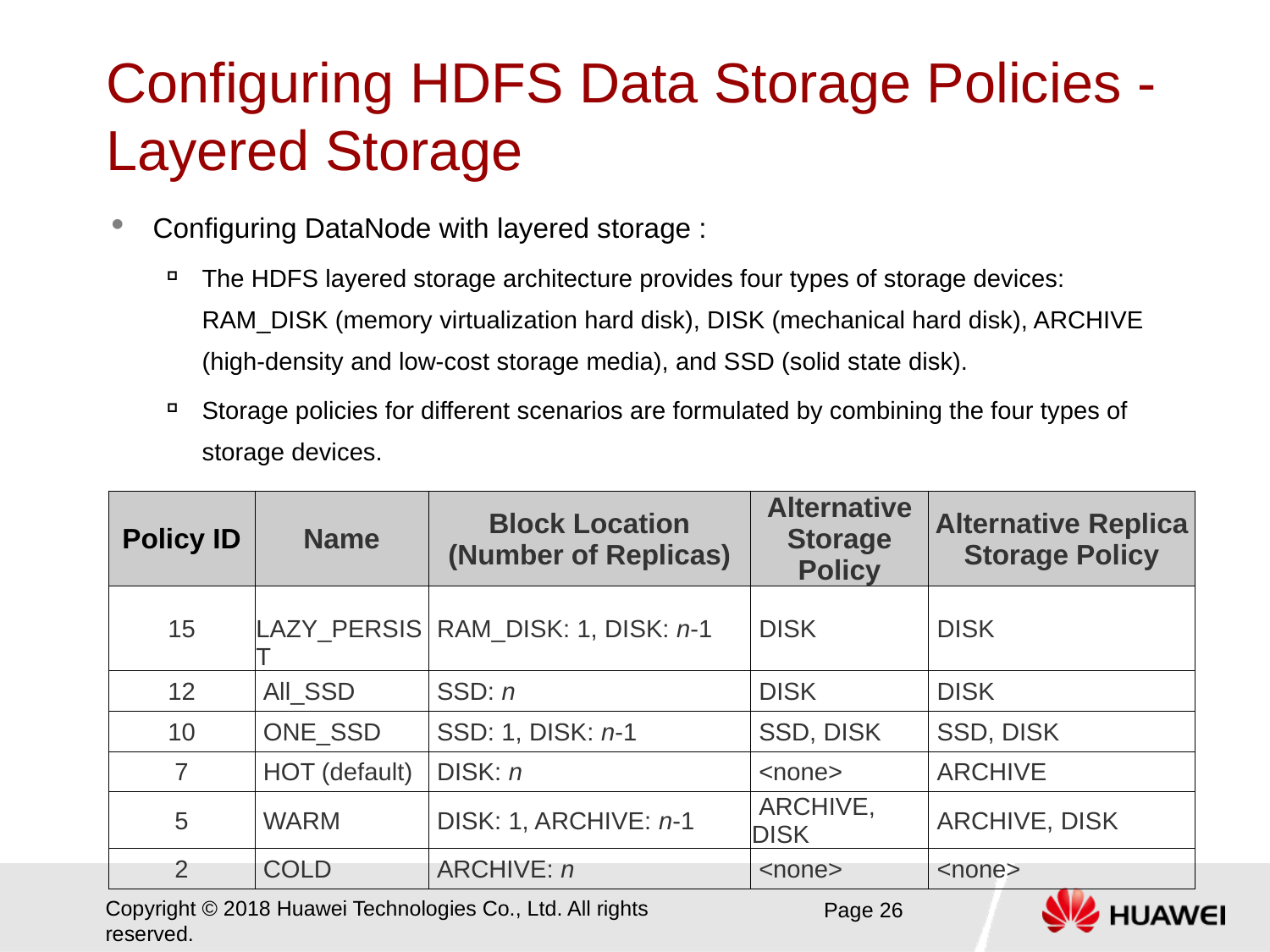

# Configuring HDFS Data Storage Policies - Layered Storage
Configuring DataNode with layered storage :
The HDFS layered storage architecture provides four types of storage devices: RAM_DISK (memory virtualization hard disk), DISK (mechanical hard disk), ARCHIVE (high-density and low-cost storage media), and SSD (solid state disk).
Storage policies for different scenarios are formulated by combining the four types of storage devices.

| Policy ID | Name | Block Location (Number of Replicas) | Alternative Storage Policy | Alternative Replica Storage Policy |
| --- | --- | --- | --- | --- |
| 15 | LAZY\_PERSIST | RAM\_DISK: 1, DISK: n-1 | DISK | DISK |
| 12 | All\_SSD | SSD: n | DISK | DISK |
| 10 | ONE\_SSD | SSD: 1, DISK: n-1 | SSD, DISK | SSD, DISK |
| 7 | HOT (default) | DISK: n | <none> | ARCHIVE |
| 5 | WARM | DISK: 1, ARCHIVE: n-1 | ARCHIVE, DISK | ARCHIVE, DISK |
| 2 | COLD | ARCHIVE: n | <none> | <none> |